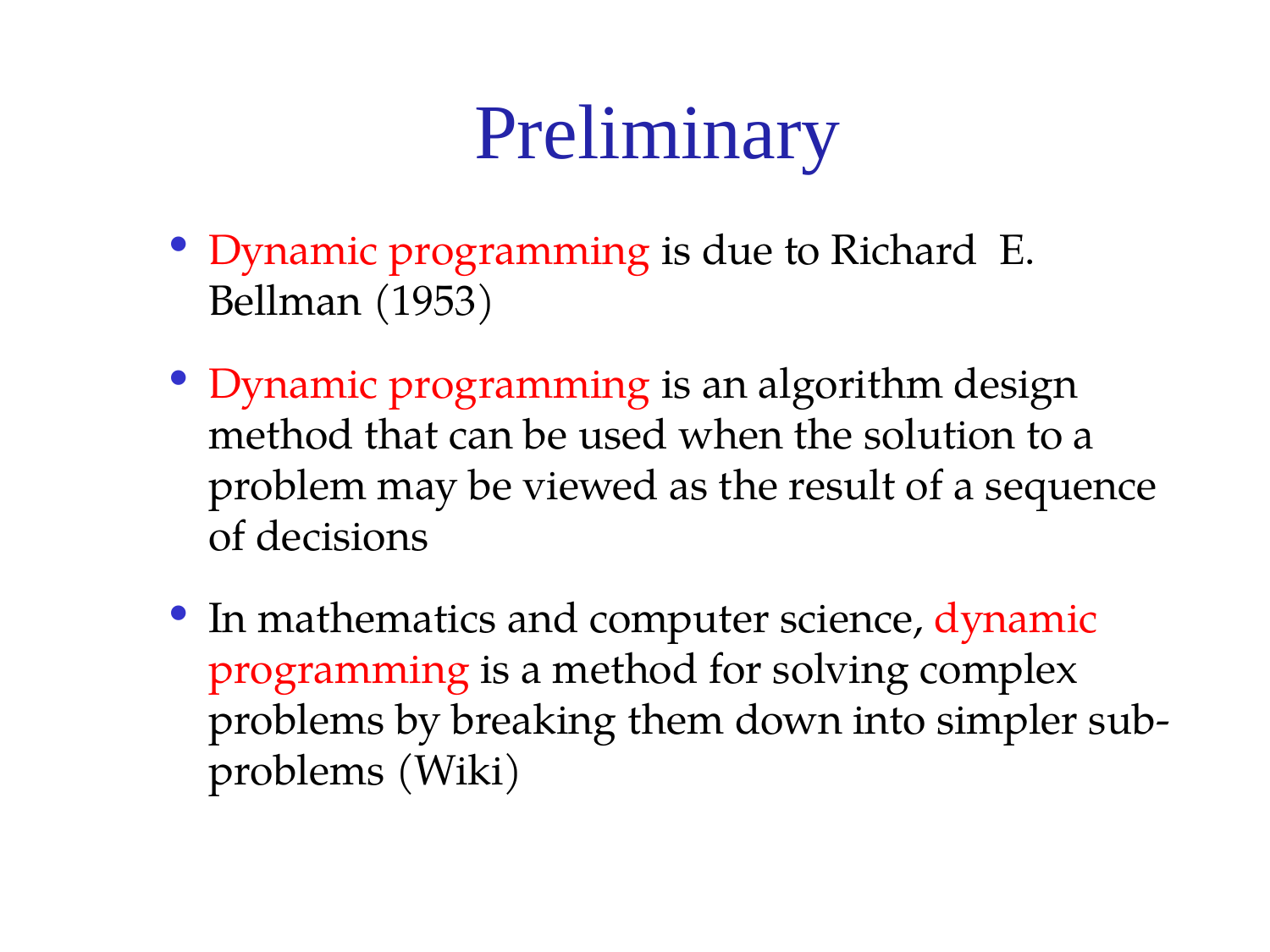

# Preliminary
Dynamic programming is due to Richard  E. Bellman (1953)
Dynamic programming is an algorithm design method that can be used when the solution to a problem may be viewed as the result of a sequence of decisions
In mathematics and computer science, dynamic programming is a method for solving complex problems by breaking them down into simpler sub-problems (Wiki)